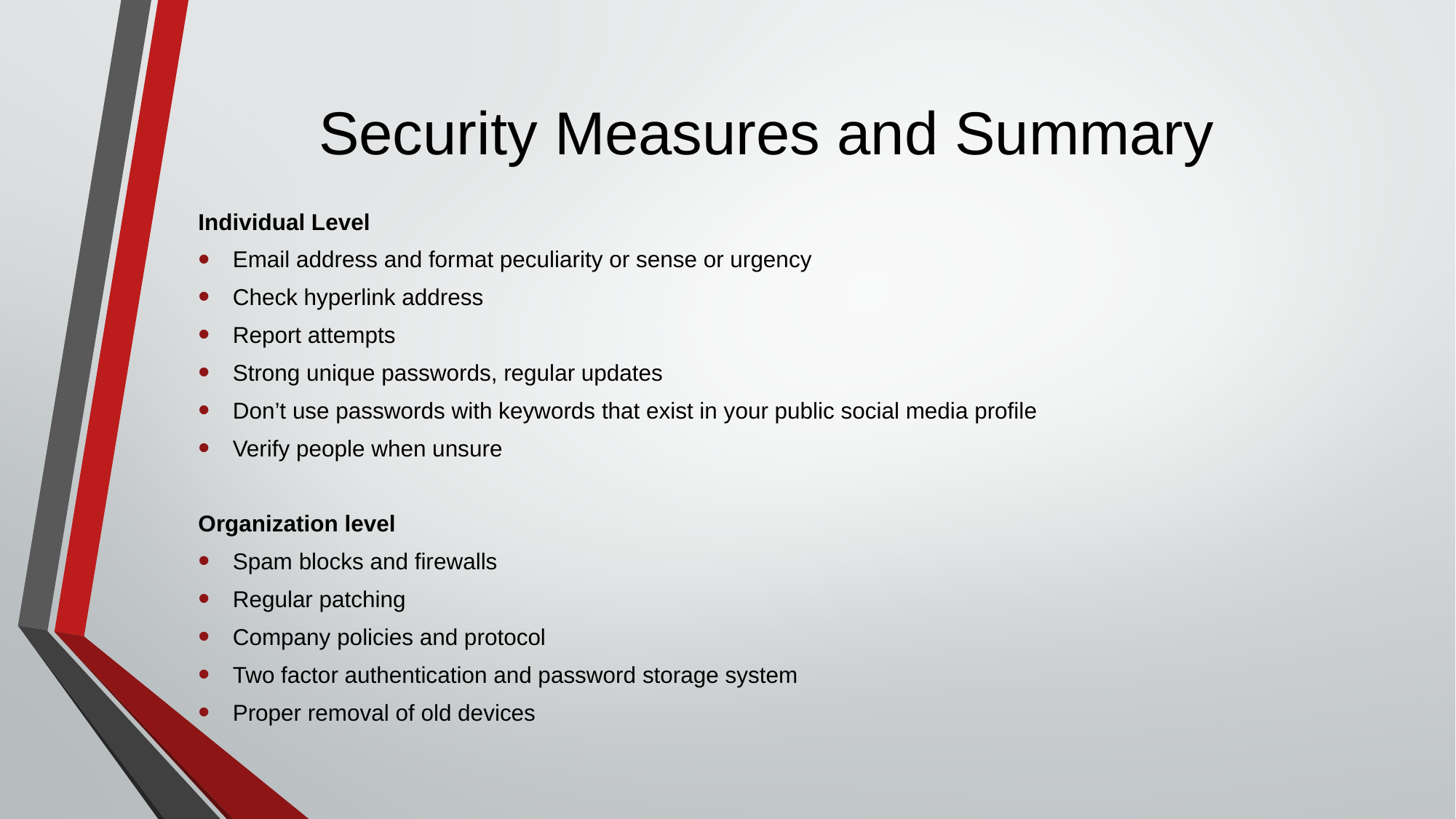

# Security Measures and Summary
Individual Level
Email address and format peculiarity or sense or urgency
Check hyperlink address
Report attempts
Strong unique passwords, regular updates
Don’t use passwords with keywords that exist in your public social media profile
Verify people when unsure

Organization level
Spam blocks and firewalls
Regular patching
Company policies and protocol
Two factor authentication and password storage system
Proper removal of old devices